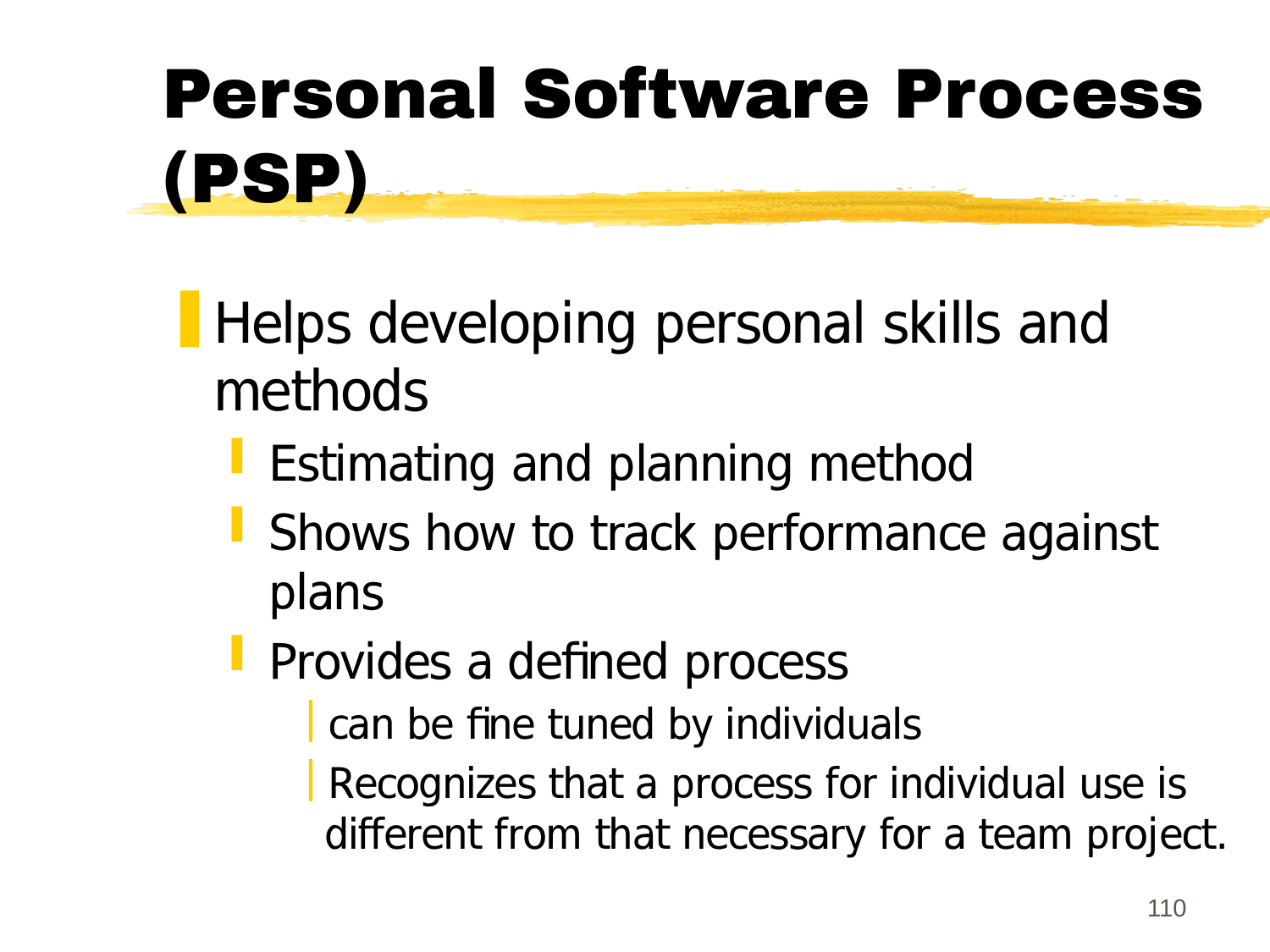

# Personal Software Process (PSP)
Helps developing personal skills and methods
Estimating and planning method
Shows how to track performance against plans
Provides a defined process
can be fine tuned by individuals
Recognizes that a process for individual use is different from that necessary for a team project.
110